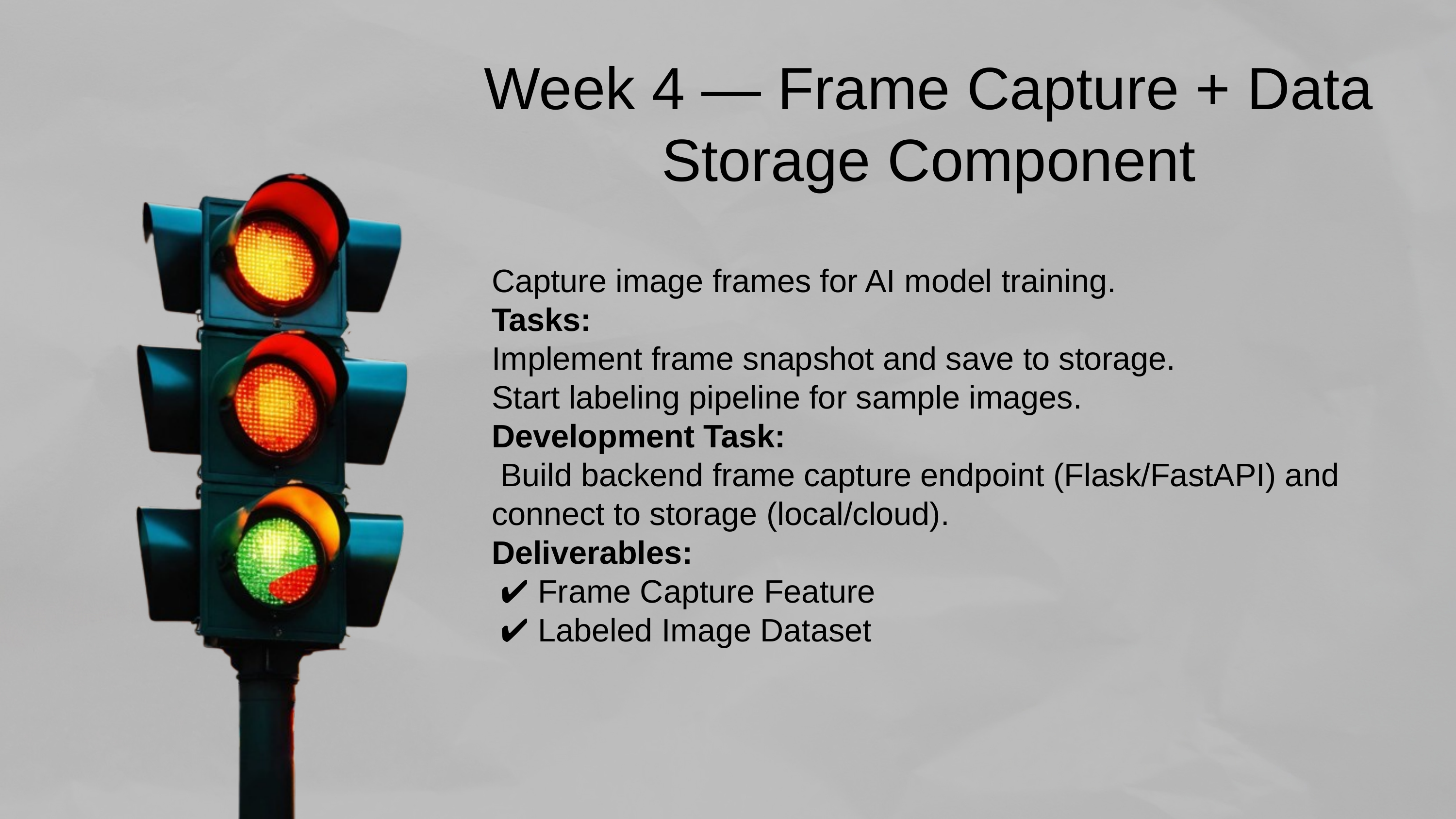

Week 4 — Frame Capture + Data Storage Component

Capture image frames for AI model training.
Tasks:
Implement frame snapshot and save to storage.
Start labeling pipeline for sample images.
Development Task:
 Build backend frame capture endpoint (Flask/FastAPI) and connect to storage (local/cloud).
Deliverables:
 ✔️ Frame Capture Feature
 ✔️ Labeled Image Dataset